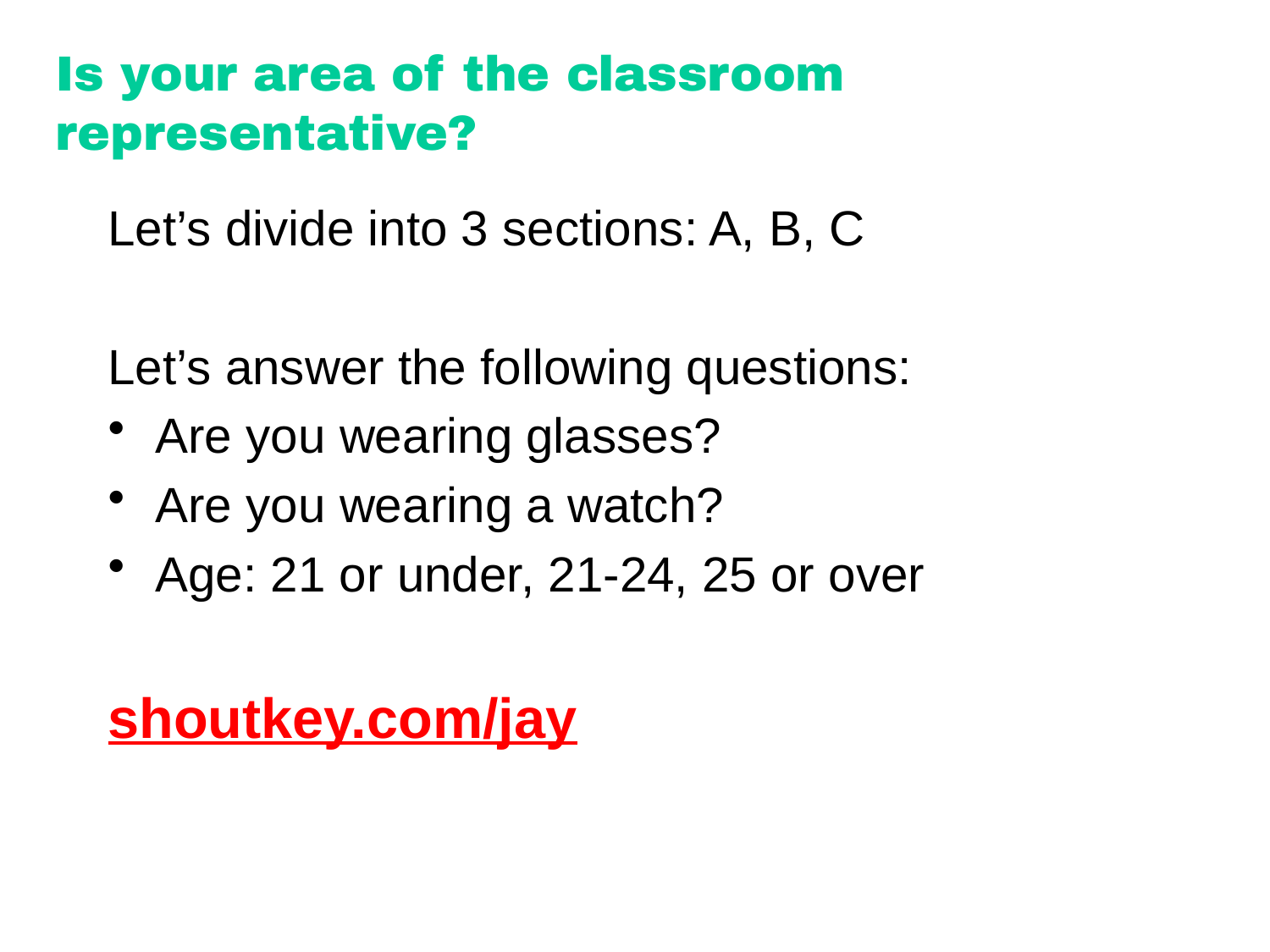

# Is your area of the classroom representative?
Let’s divide into 3 sections: A, B, C

Let’s answer the following questions:
Are you wearing glasses?
Are you wearing a watch?
Age: 21 or under, 21-24, 25 or over

shoutkey.com/jay